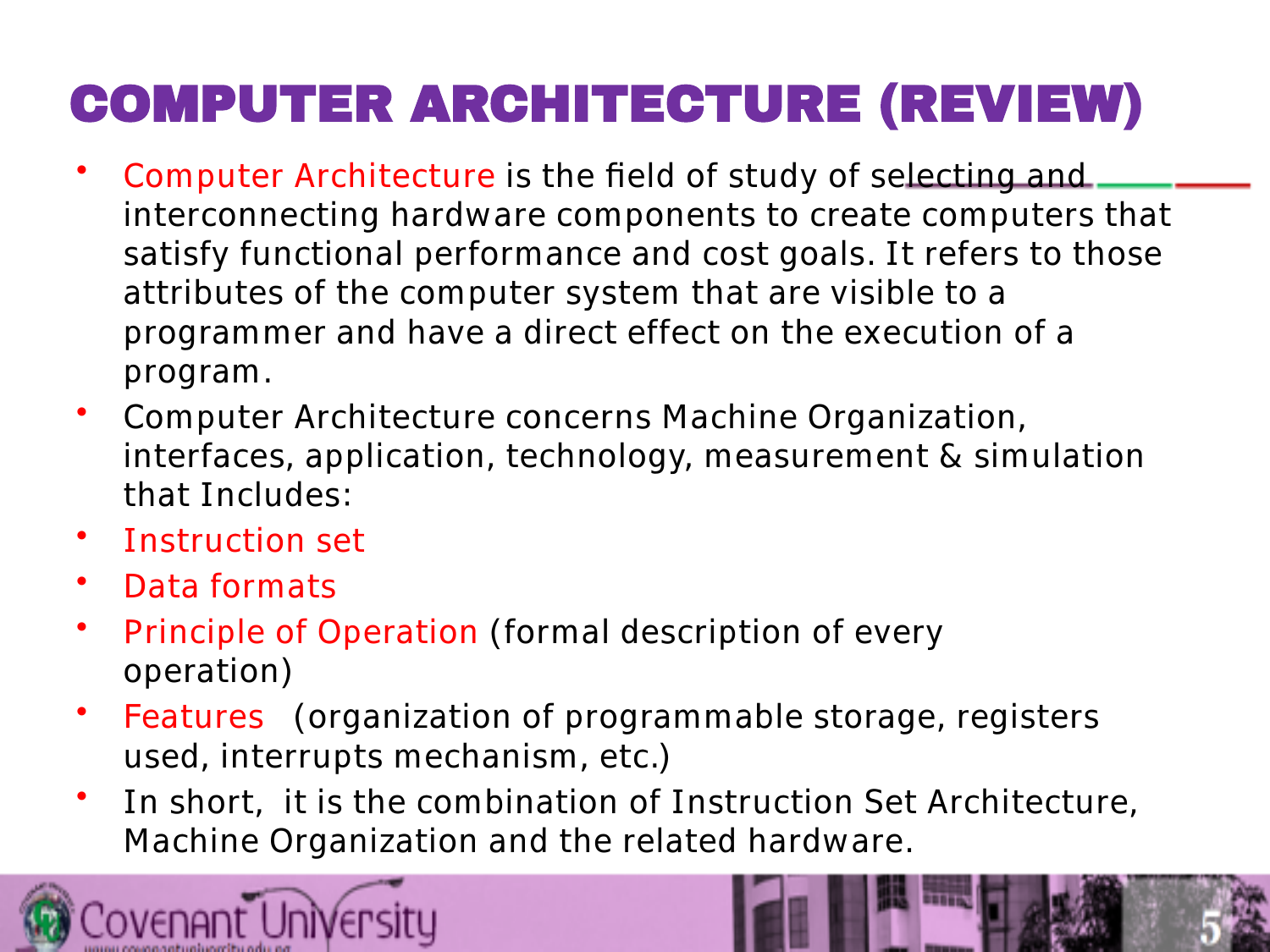

# COMPUTER ARCHITECTURE (REVIEW)
Computer Architecture is the field of study of selecting and interconnecting hardware components to create computers that satisfy functional performance and cost goals. It refers to those attributes of the computer system that are visible to a programmer and have a direct effect on the execution of a program.
Computer Architecture concerns Machine Organization, interfaces, application, technology, measurement & simulation that Includes:
Instruction set
Data formats
Principle of Operation (formal description of every operation)
Features   (organization of programmable storage, registers used, interrupts mechanism, etc.)
In short,  it is the combination of Instruction Set Architecture, Machine Organization and the related hardware.